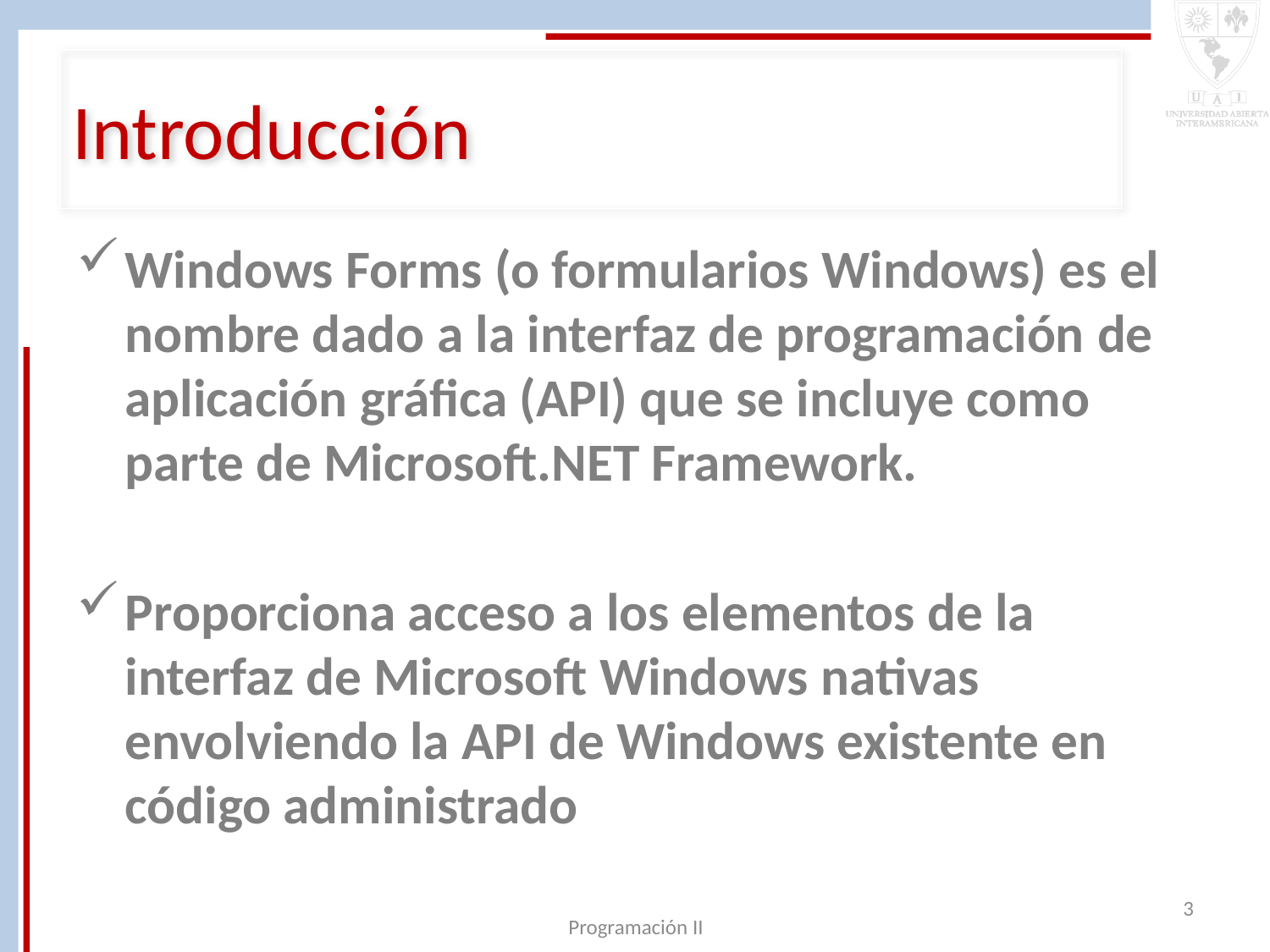

# Introducción
Windows Forms (o formularios Windows) es el nombre dado a la interfaz de programación de aplicación gráfica (API) que se incluye como parte de Microsoft.NET Framework.

Proporciona acceso a los elementos de la interfaz de Microsoft Windows nativas envolviendo la API de Windows existente en código administrado

3
Programación II